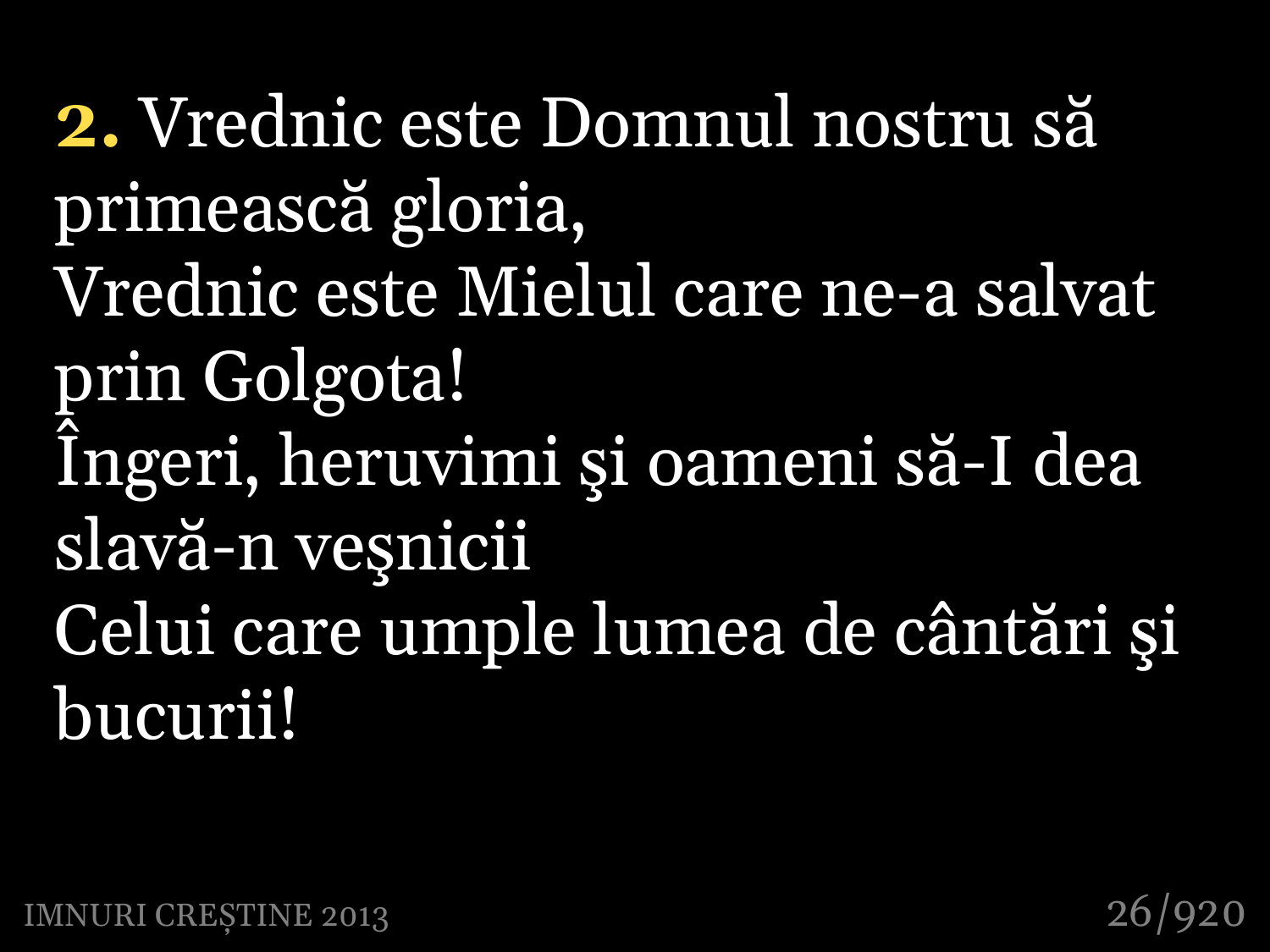

2. Vrednic este Domnul nostru să primească gloria,
Vrednic este Mielul care ne-a salvat prin Golgota!
Îngeri, heruvimi şi oameni să-I dea slavă-n veşnicii
Celui care umple lumea de cântări şi bucurii!
26/920
IMNURI CREȘTINE 2013